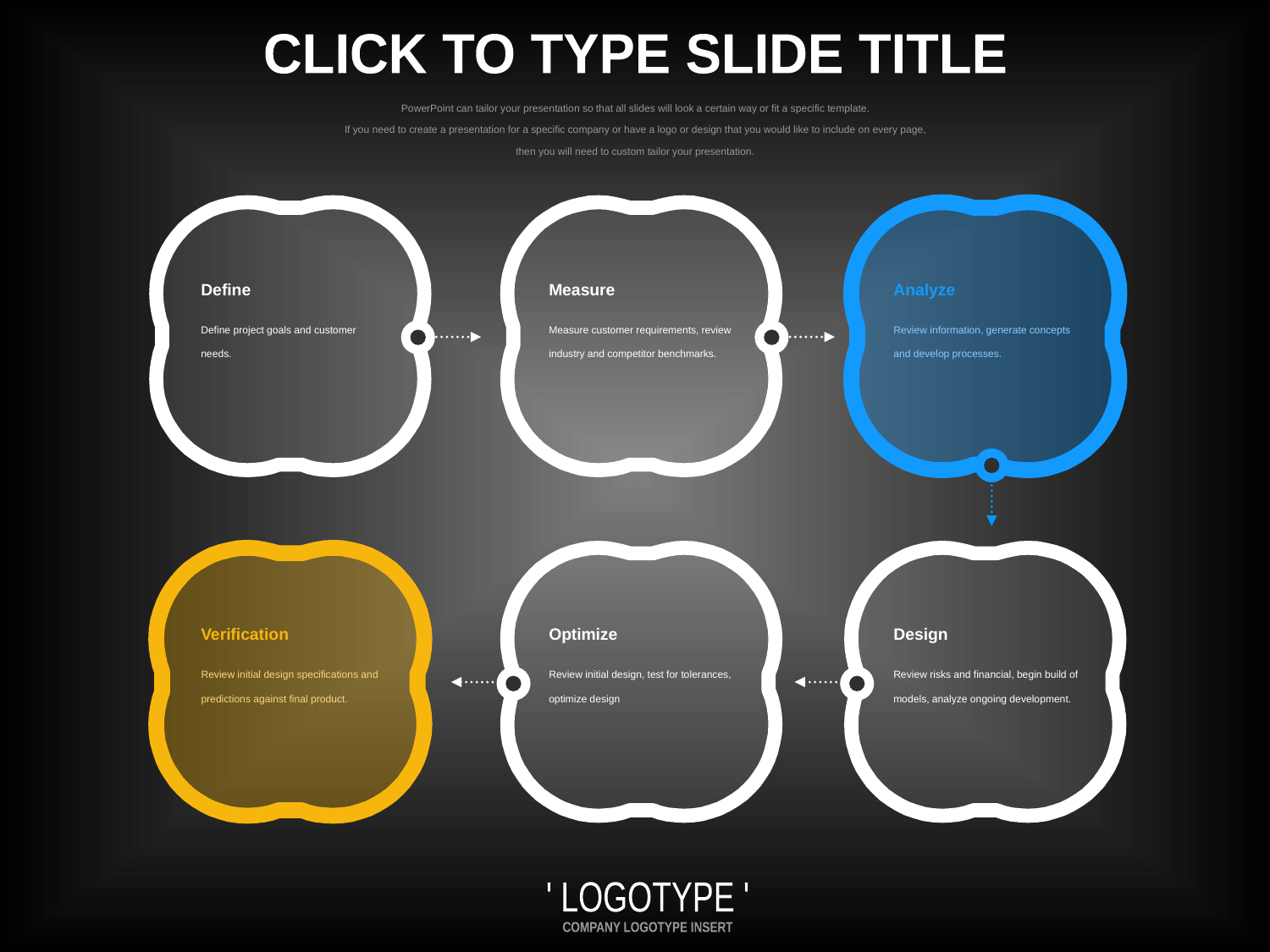

CLICK TO TYPE SLIDE TITLE
PowerPoint can tailor your presentation so that all slides will look a certain way or fit a specific template.
If you need to create a presentation for a specific company or have a logo or design that you would like to include on every page,
then you will need to custom tailor your presentation.

Define
Measure
Analyze
Define project goals and customer needs.
Measure customer requirements, review industry and competitor benchmarks.
Review information, generate concepts and develop processes.

Verification
Optimize
Design
Review initial design specifications and predictions against final product.
Review initial design, test for tolerances, optimize design
Review risks and financial, begin build of models, analyze ongoing development.

' LOGOTYPE '
COMPANY LOGOTYPE INSERT